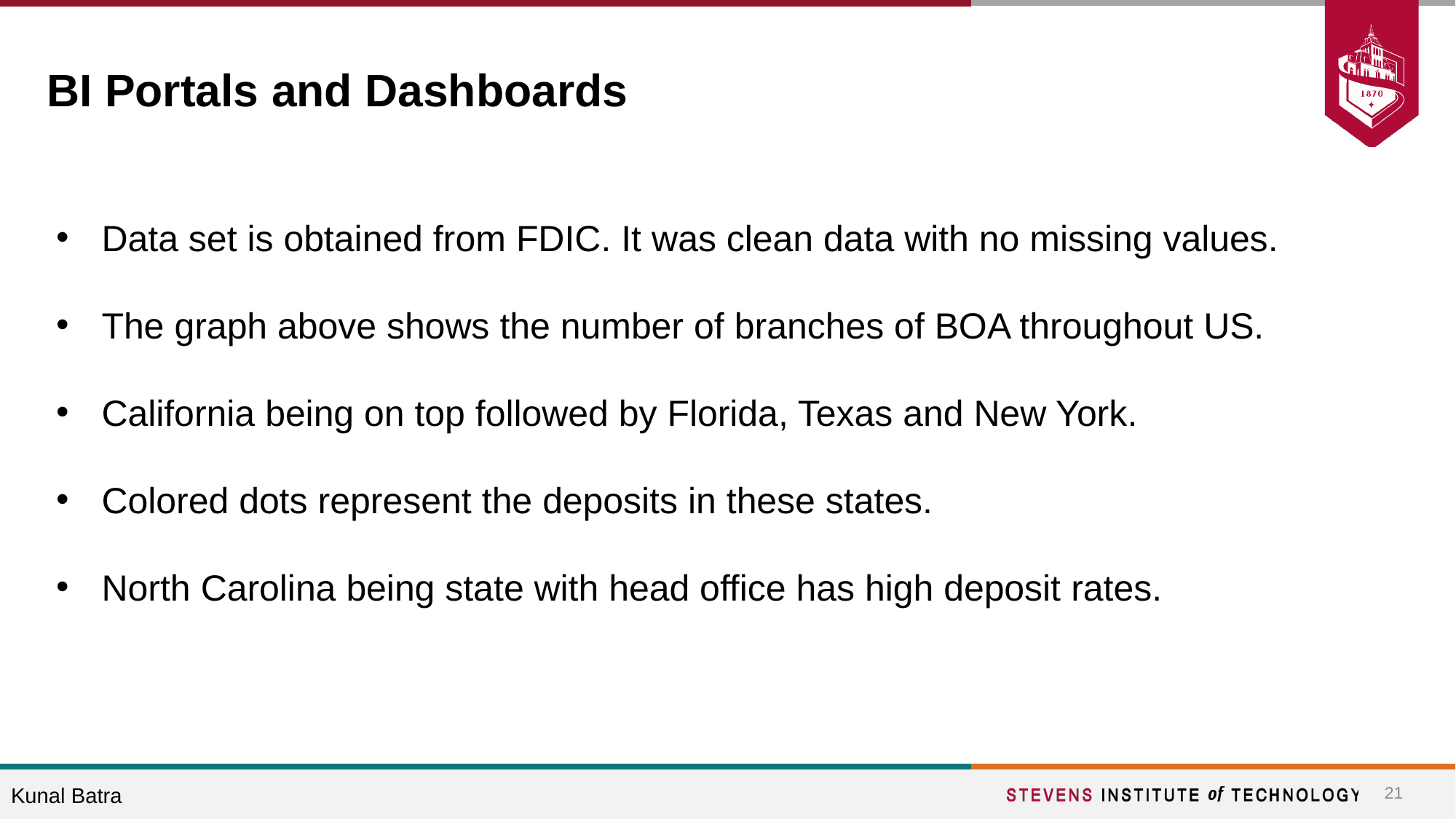

# BI Portals and Dashboards

Data set is obtained from FDIC. It was clean data with no missing values.
The graph above shows the number of branches of BOA throughout US.
California being on top followed by Florida, Texas and New York.
Colored dots represent the deposits in these states.
North Carolina being state with head office has high deposit rates.
21
Kunal Batra